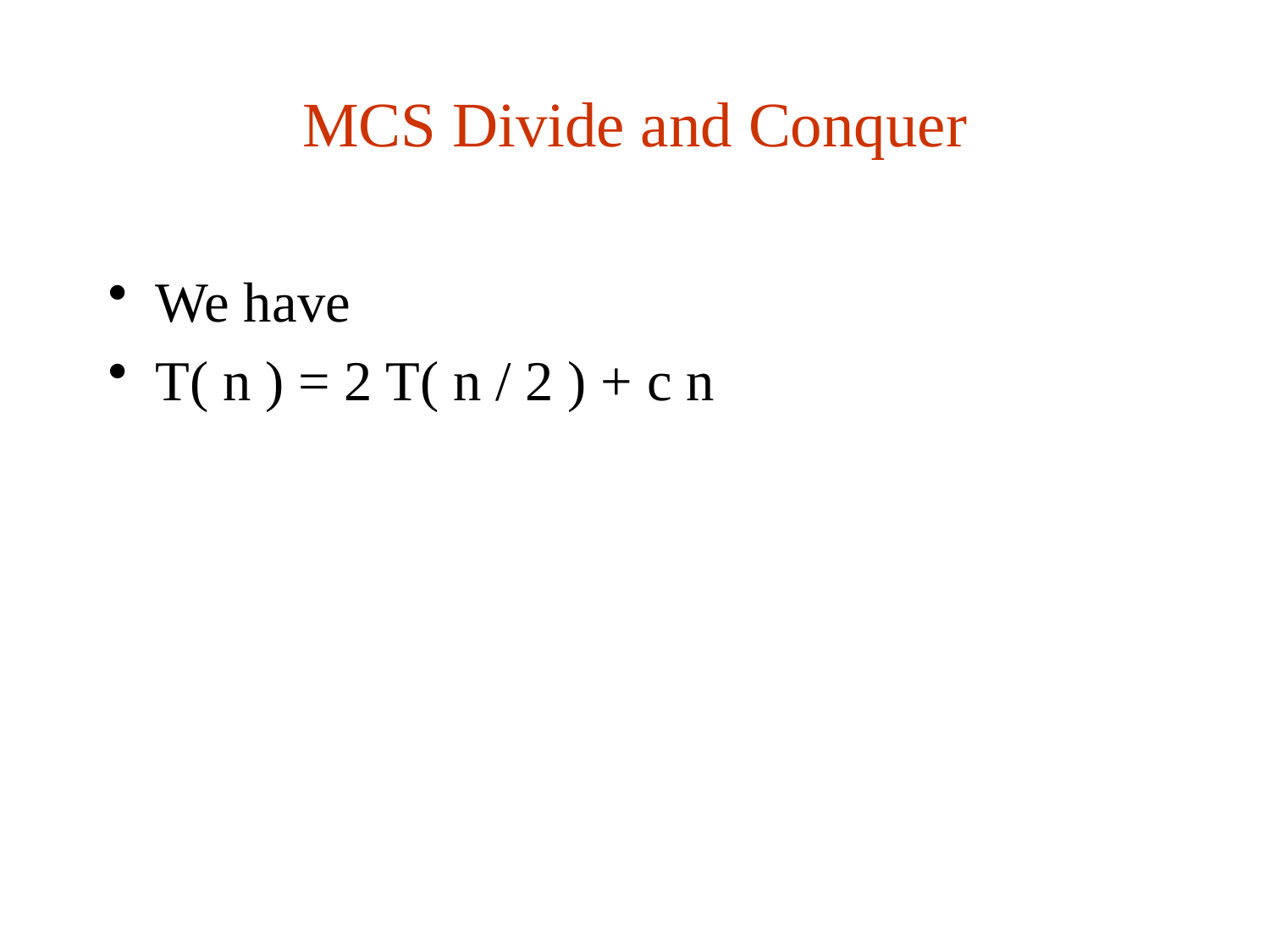

# MCS Divide and Conquer

We have
T( n ) = 2 T( n / 2 ) + c n